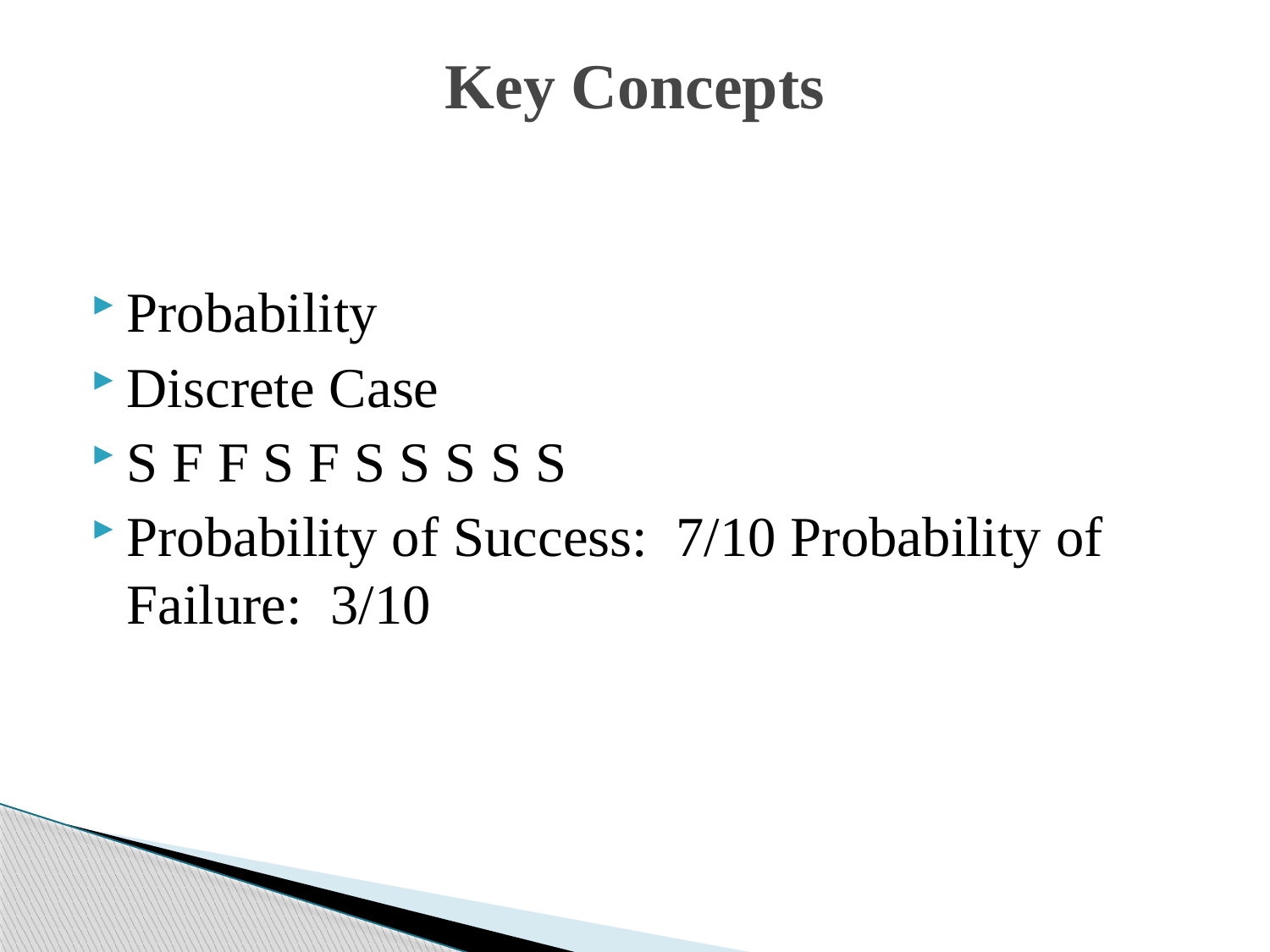

# Key Concepts

Probability
Discrete Case
S F F S F S S S S S
Probability of Success:  7/10 Probability of Failure:  3/10